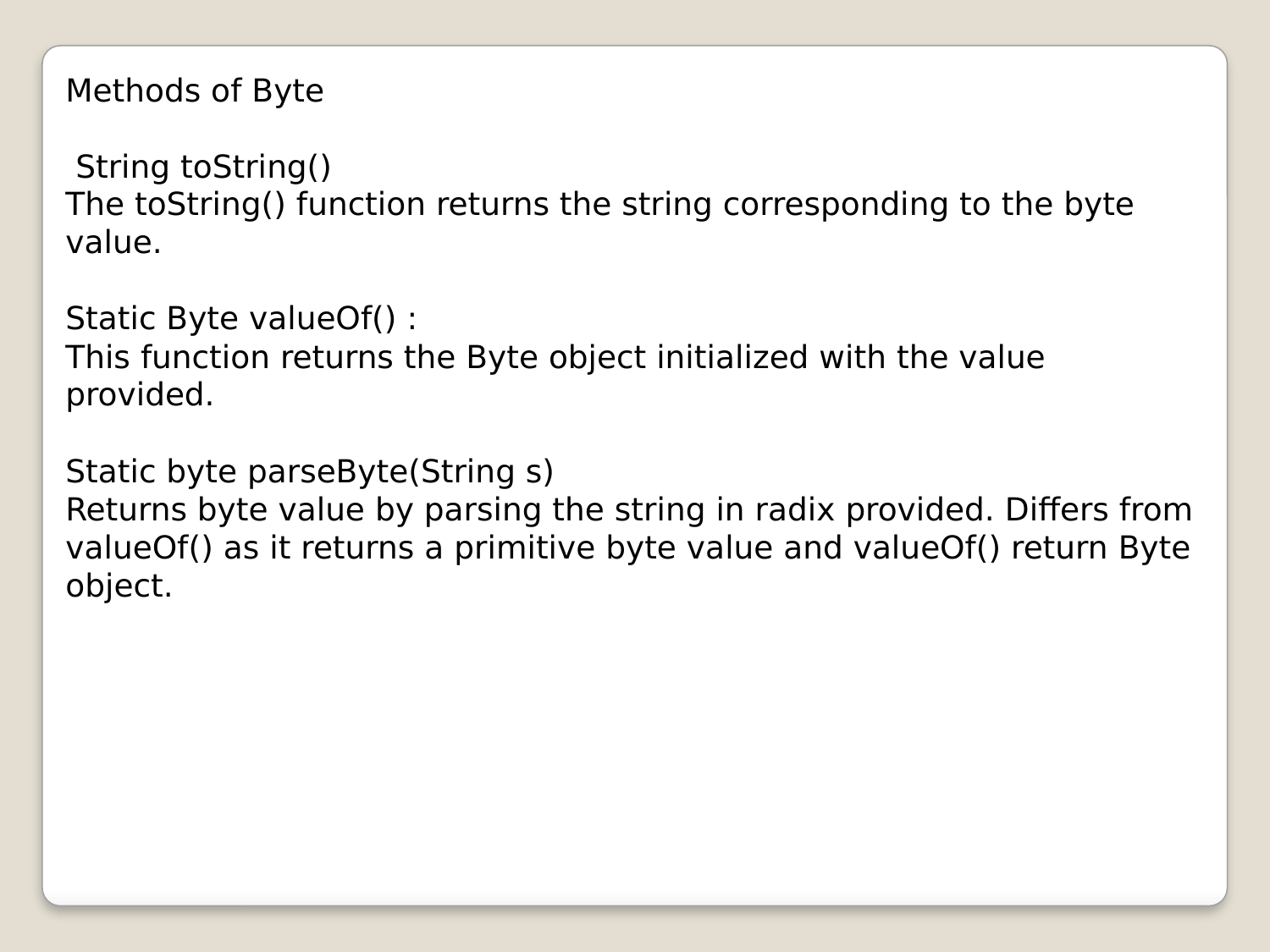

Methods of Byte

 String toString()
The toString() function returns the string corresponding to the byte value.

Static Byte valueOf() :
This function returns the Byte object initialized with the value provided.

Static byte parseByte(String s)
Returns byte value by parsing the string in radix provided. Differs from valueOf() as it returns a primitive byte value and valueOf() return Byte object.